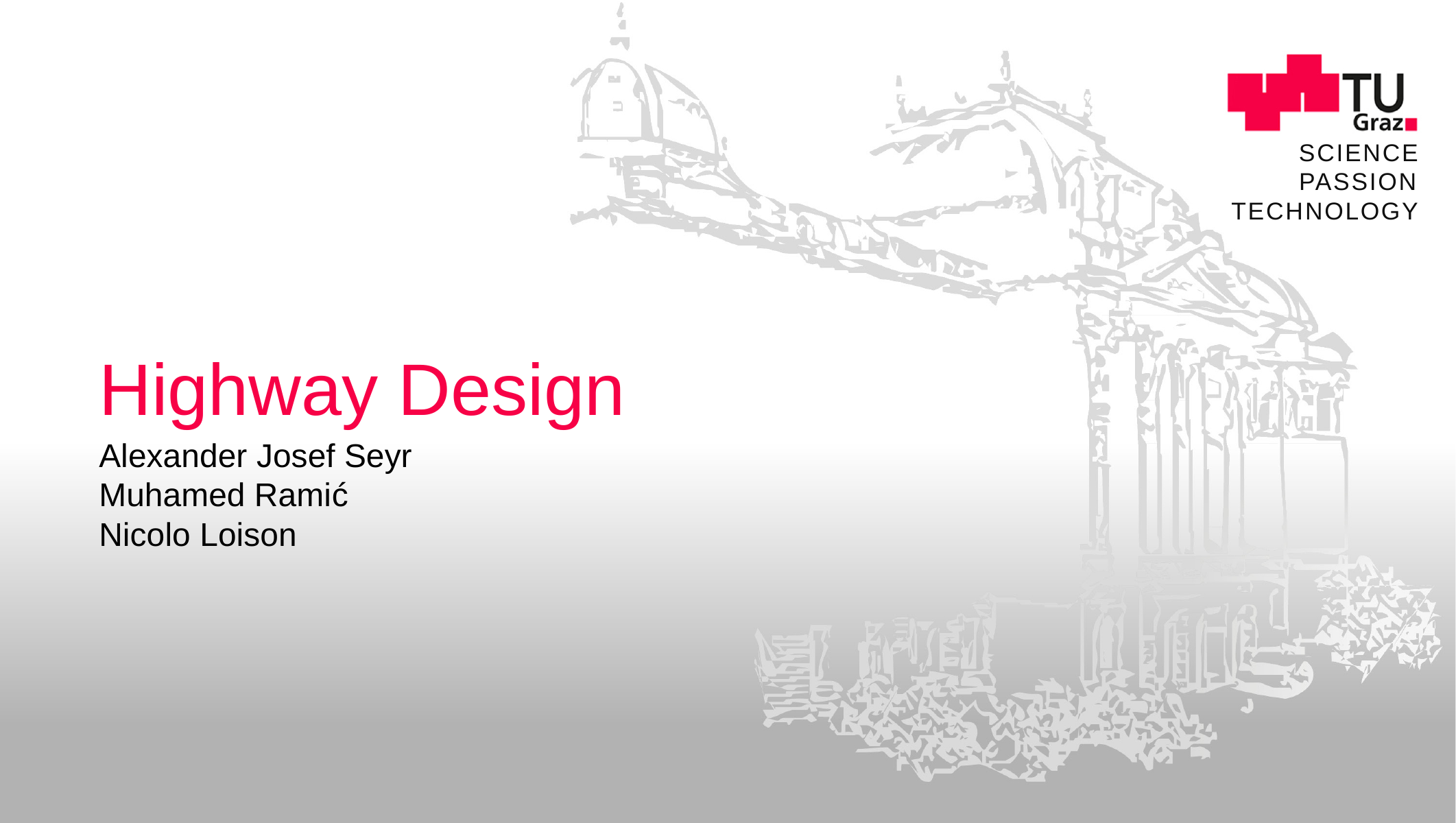

# Highway Design
Alexander Josef Seyr
Muhamed Ramić
Nicolo Loison